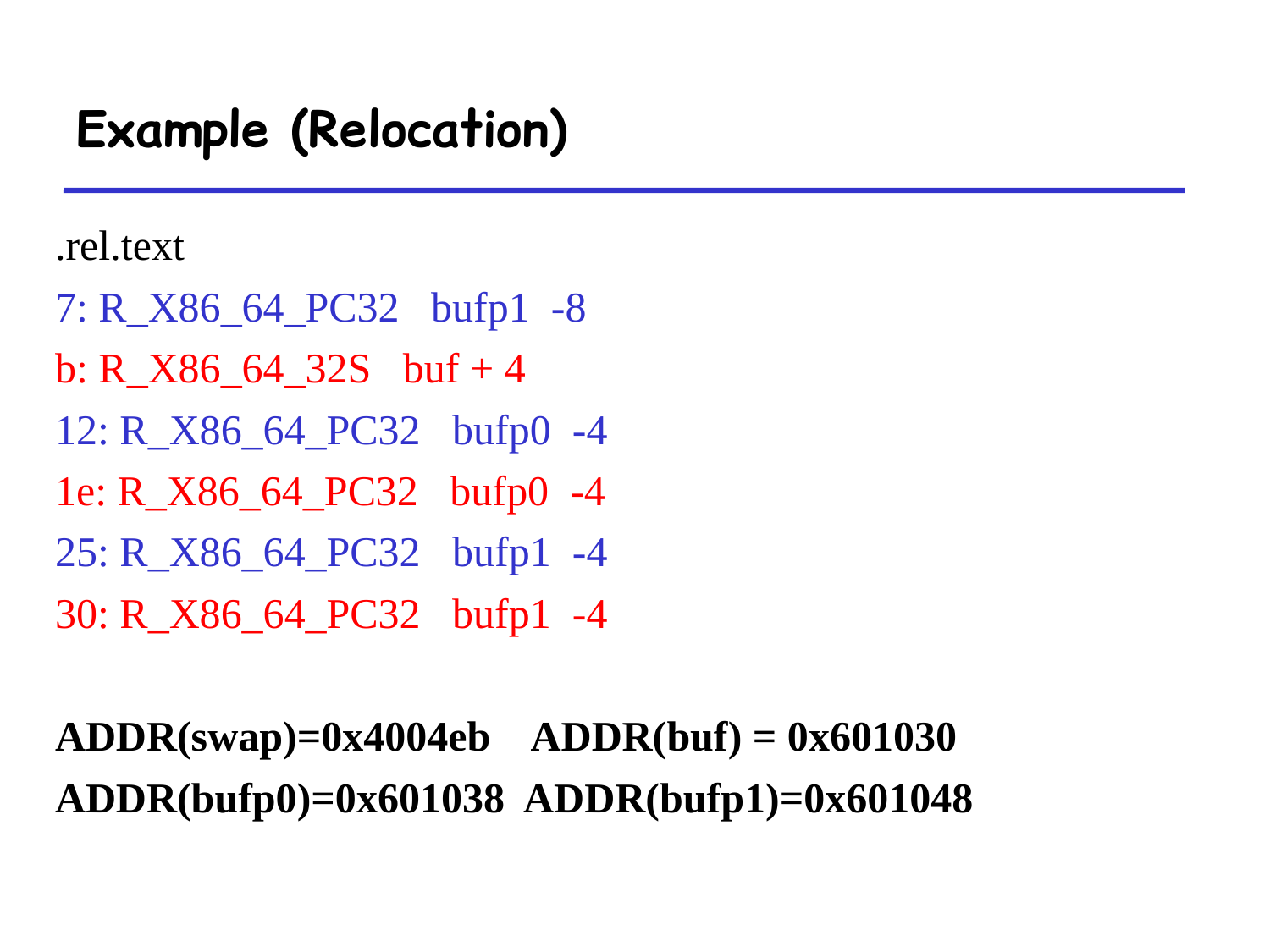

# Example (Relocation)
.rel.text
7: R_X86_64_PC32   bufp1  -8
b: R_X86_64_32S   buf + 4
12: R_X86_64_PC32   bufp0  -4
1e: R_X86_64_PC32   bufp0  -4
25: R_X86_64_PC32   bufp1  -4
30: R_X86_64_PC32   bufp1  -4

ADDR(swap)=0x4004eb    ADDR(buf) = 0x601030
ADDR(bufp0)=0x601038  ADDR(bufp1)=0x601048

18